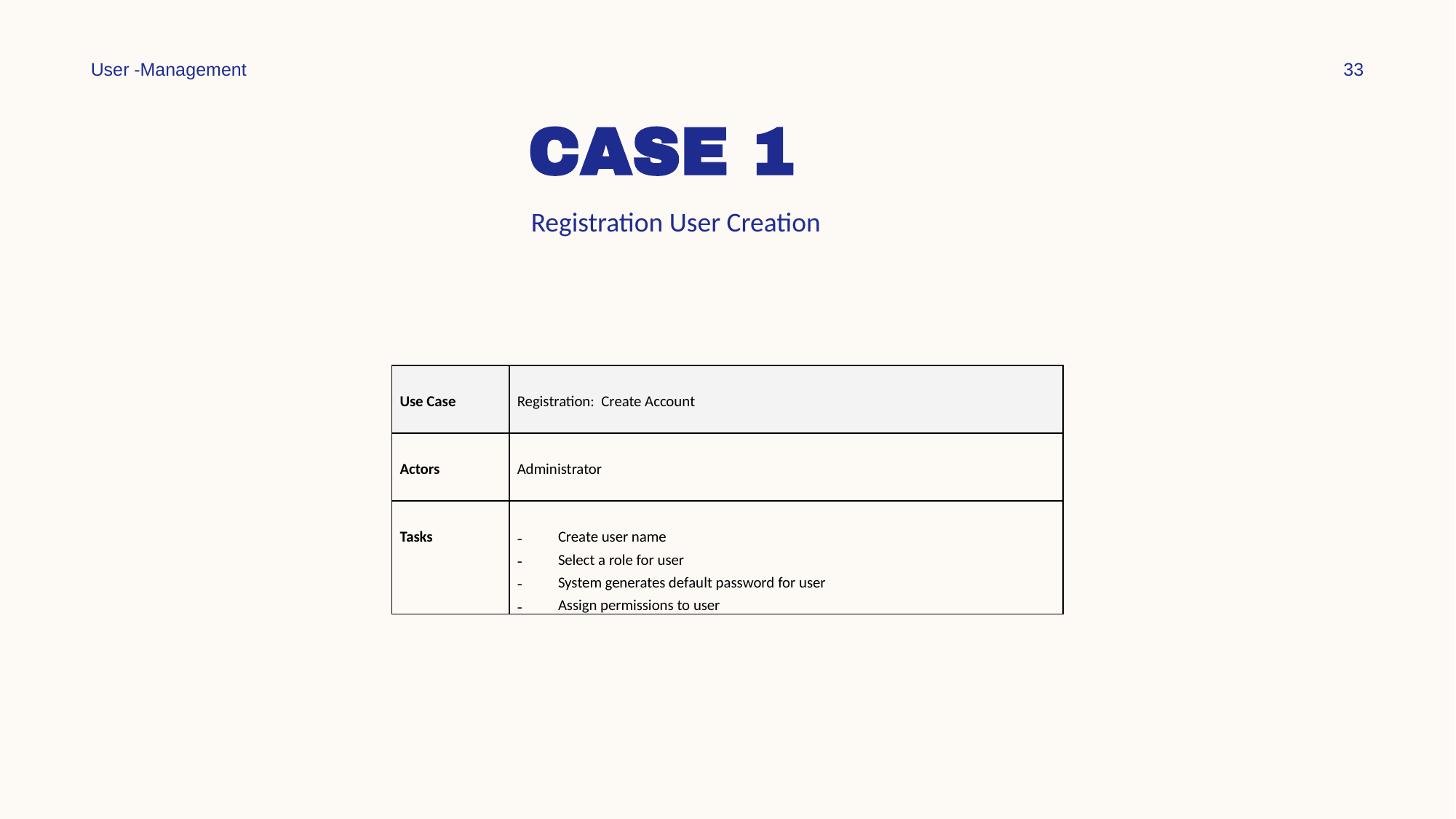

33
User -Management
# CASE 1
 Registration User Creation
| Use Case | Registration: Create Account |
| --- | --- |
| Actors | Administrator |
| Tasks | Create user name Select a role for user System generates default password for user Assign permissions to user |